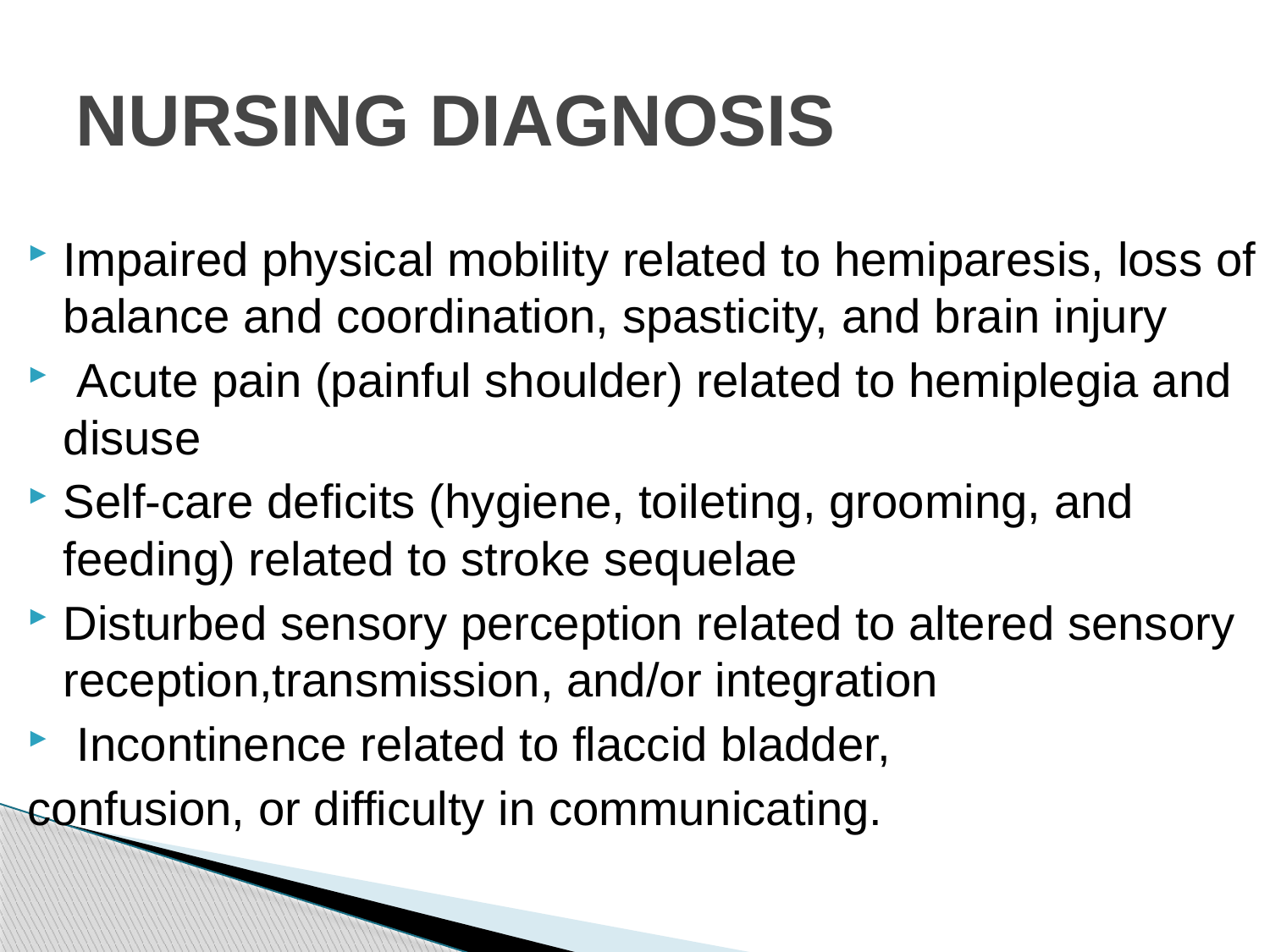

# NURSING DIAGNOSIS
Impaired physical mobility related to hemiparesis, loss of balance and coordination, spasticity, and brain injury
 Acute pain (painful shoulder) related to hemiplegia and disuse
Self-care deficits (hygiene, toileting, grooming, and feeding) related to stroke sequelae
Disturbed sensory perception related to altered sensory reception,transmission, and/or integration
 Incontinence related to flaccid bladder,
confusion, or difficulty in communicating.